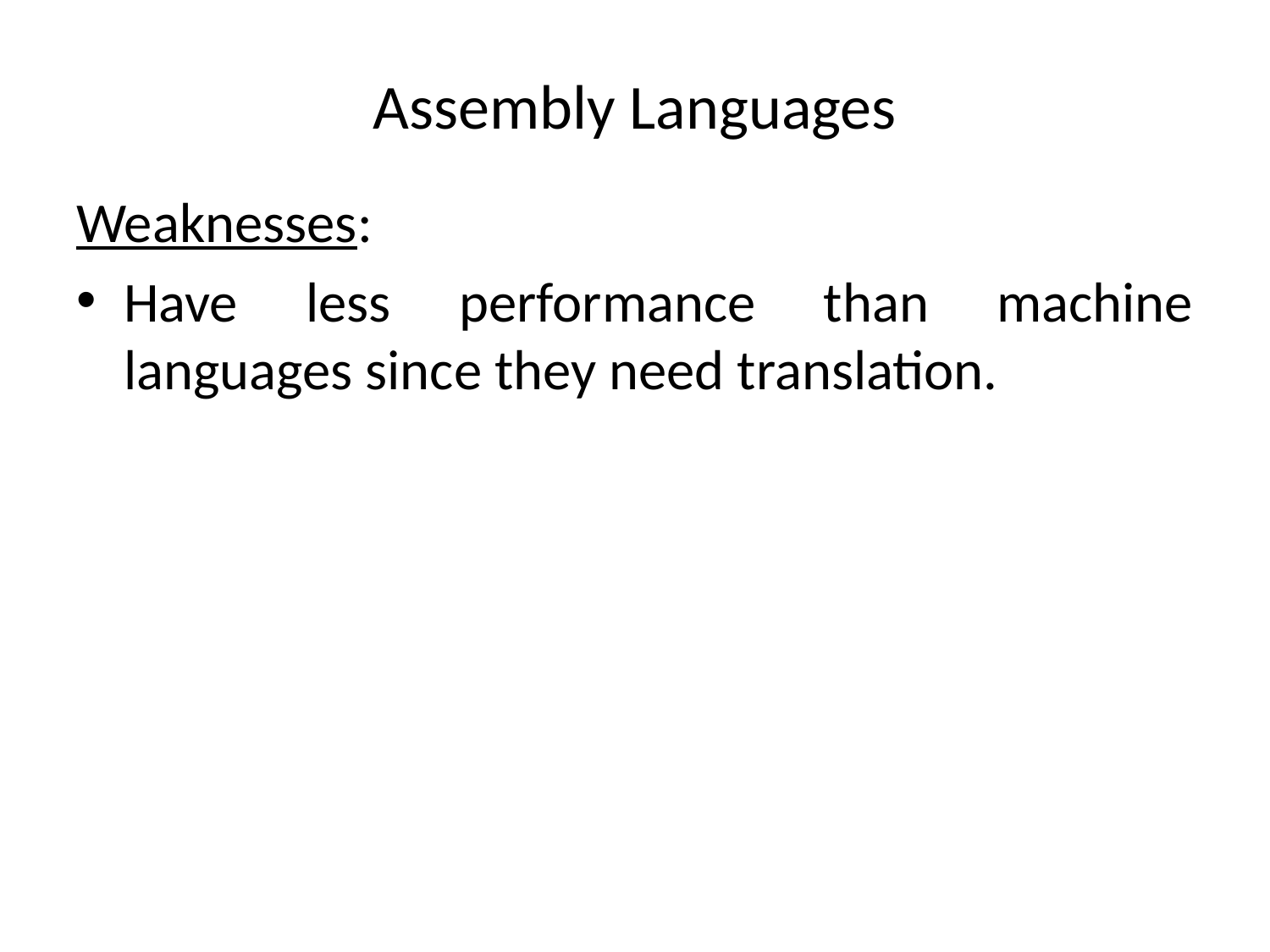

# Assembly Languages
Weaknesses:
Have less performance than machine languages since they need translation.